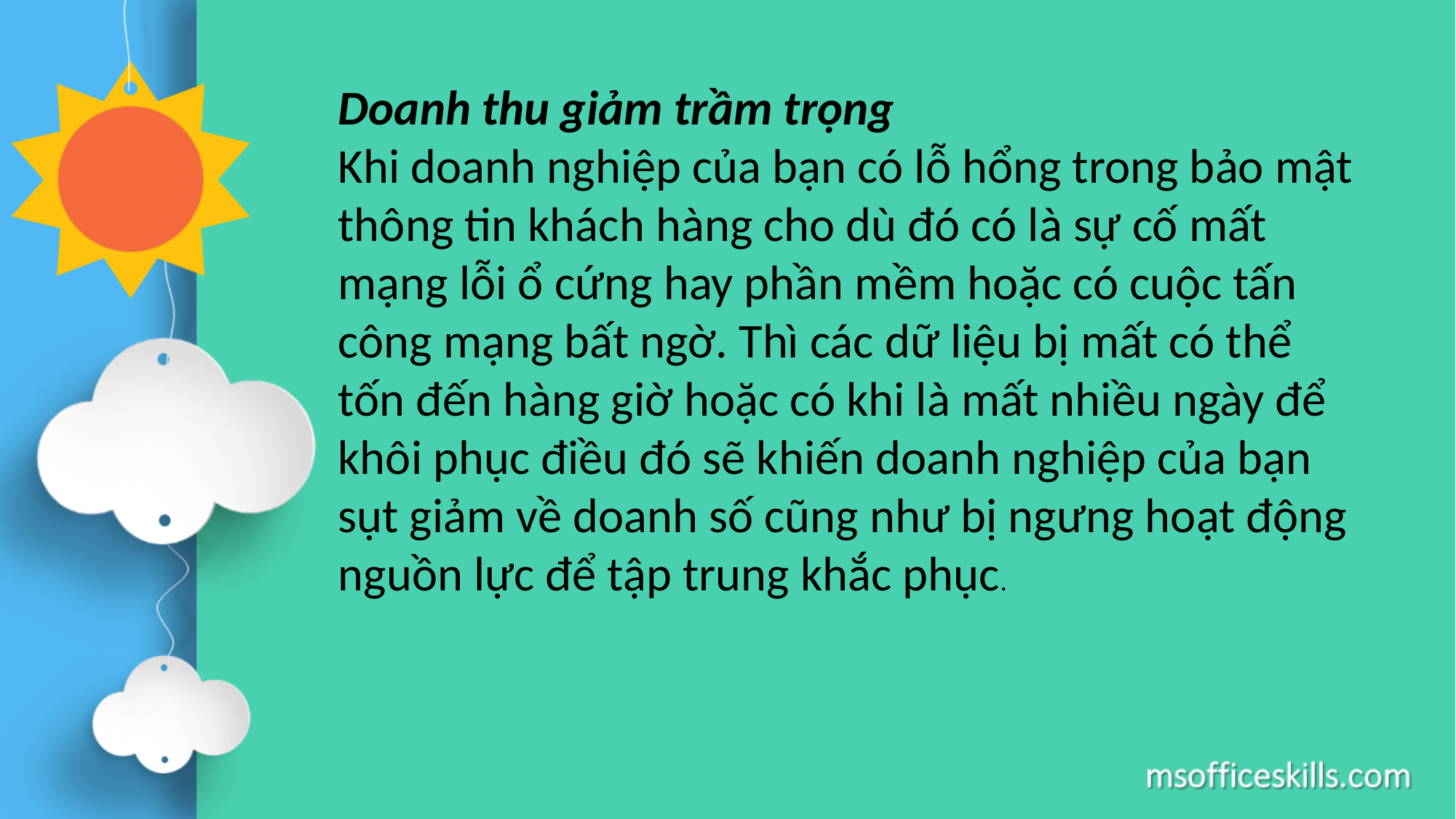

Doanh thu giảm trầm trọng
Khi doanh nghiệp của bạn có lỗ hổng trong bảo mật thông tin khách hàng cho dù đó có là sự cố mất mạng lỗi ổ cứng hay phần mềm hoặc có cuộc tấn công mạng bất ngờ. Thì các dữ liệu bị mất có thể tốn đến hàng giờ hoặc có khi là mất nhiều ngày để khôi phục điều đó sẽ khiến doanh nghiệp của bạn sụt giảm về doanh số cũng như bị ngưng hoạt động nguồn lực để tập trung khắc phục.